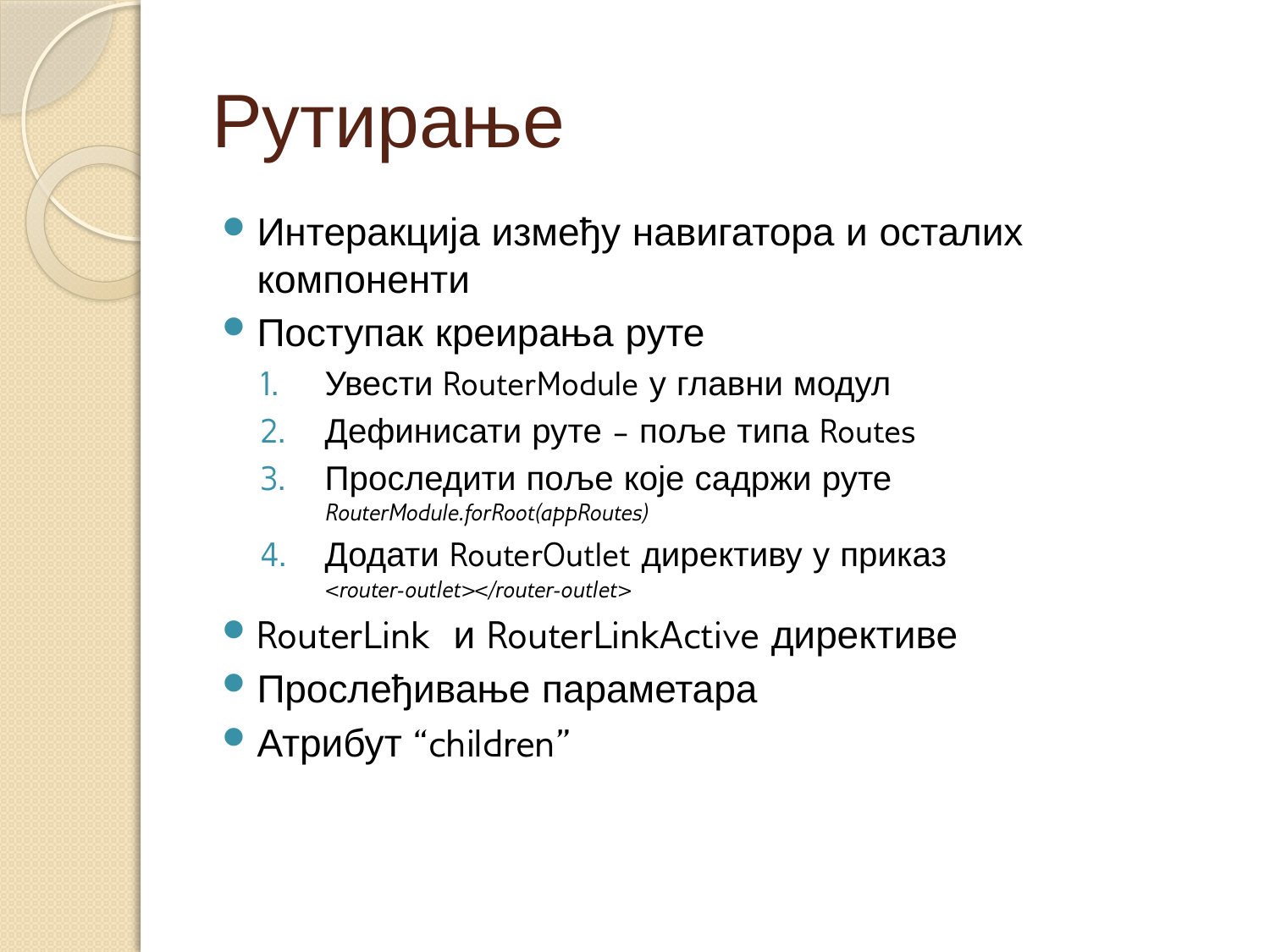

# Рутирање
Интеракција између навигатора и осталих компоненти
Поступак креирања руте
Увести RouterModule у главни модул
Дефинисати руте – поље типа Routes
Проследити поље које садржи руте
RouterModule.forRoot(appRoutes)
Додати RouterOutlet директиву у приказ
<router-outlet></router-outlet>
RouterLink  и RouterLinkActive директиве
Прослеђивање параметара
Атрибут “children”